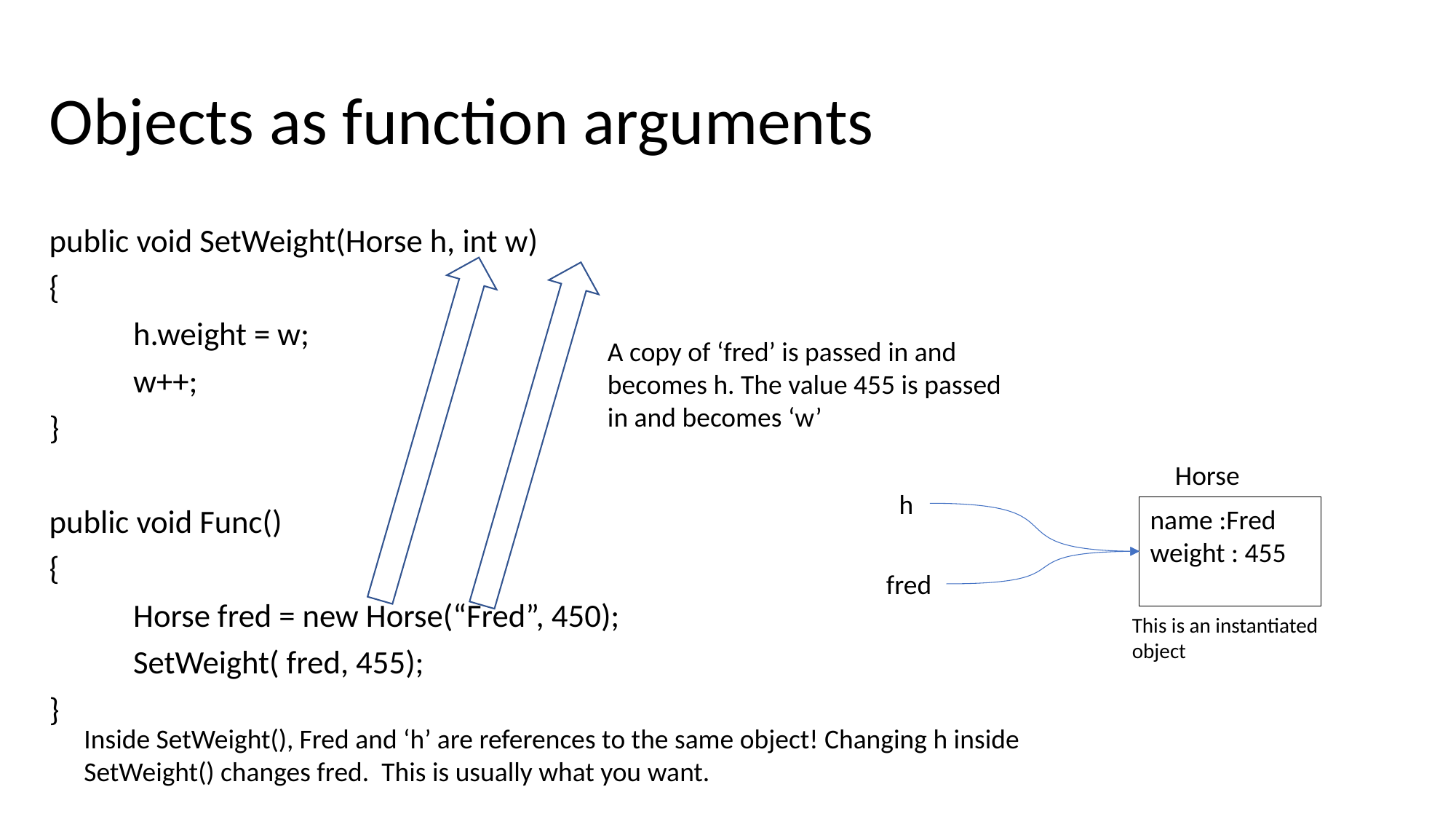

# Objects as function arguments
public void SetWeight(Horse h, int w)
{
	h.weight = w;
	w++;
}

public void Func()
{
	Horse fred = new Horse(“Fred”, 450);
	SetWeight( fred, 455);
}

A copy of ‘fred’ is passed in and becomes h. The value 455 is passed in and becomes ‘w’
Horse
h
name :Fred
weight : 455

fred
This is an instantiated object
Inside SetWeight(), Fred and ‘h’ are references to the same object! Changing h inside SetWeight() changes fred.  This is usually what you want.